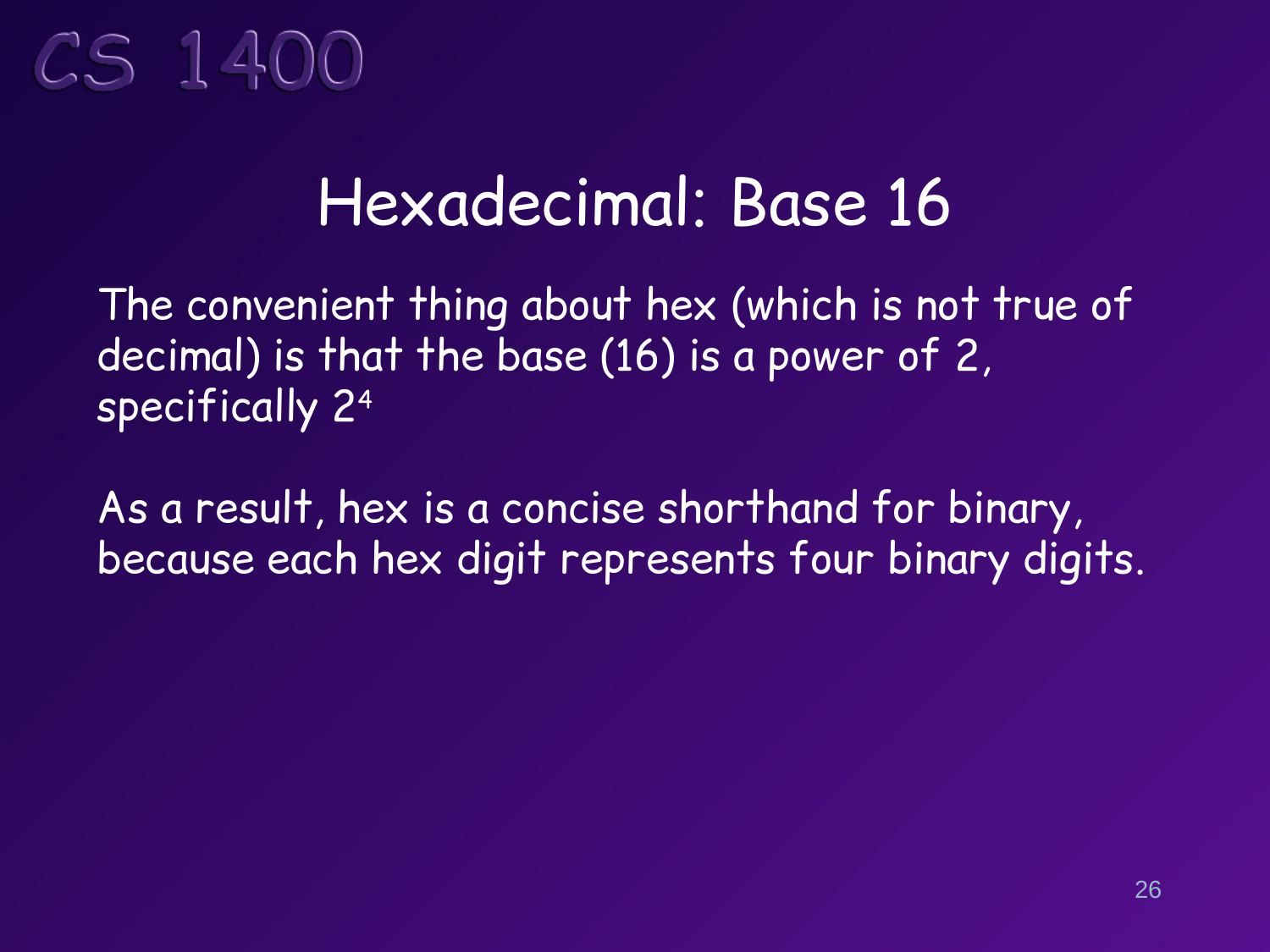

# Hexadecimal: Base 16
The convenient thing about hex (which is not true of decimal) is that the base (16) is a power of 2, specifically 24

As a result, hex is a concise shorthand for binary, because each hex digit represents four binary digits.

26